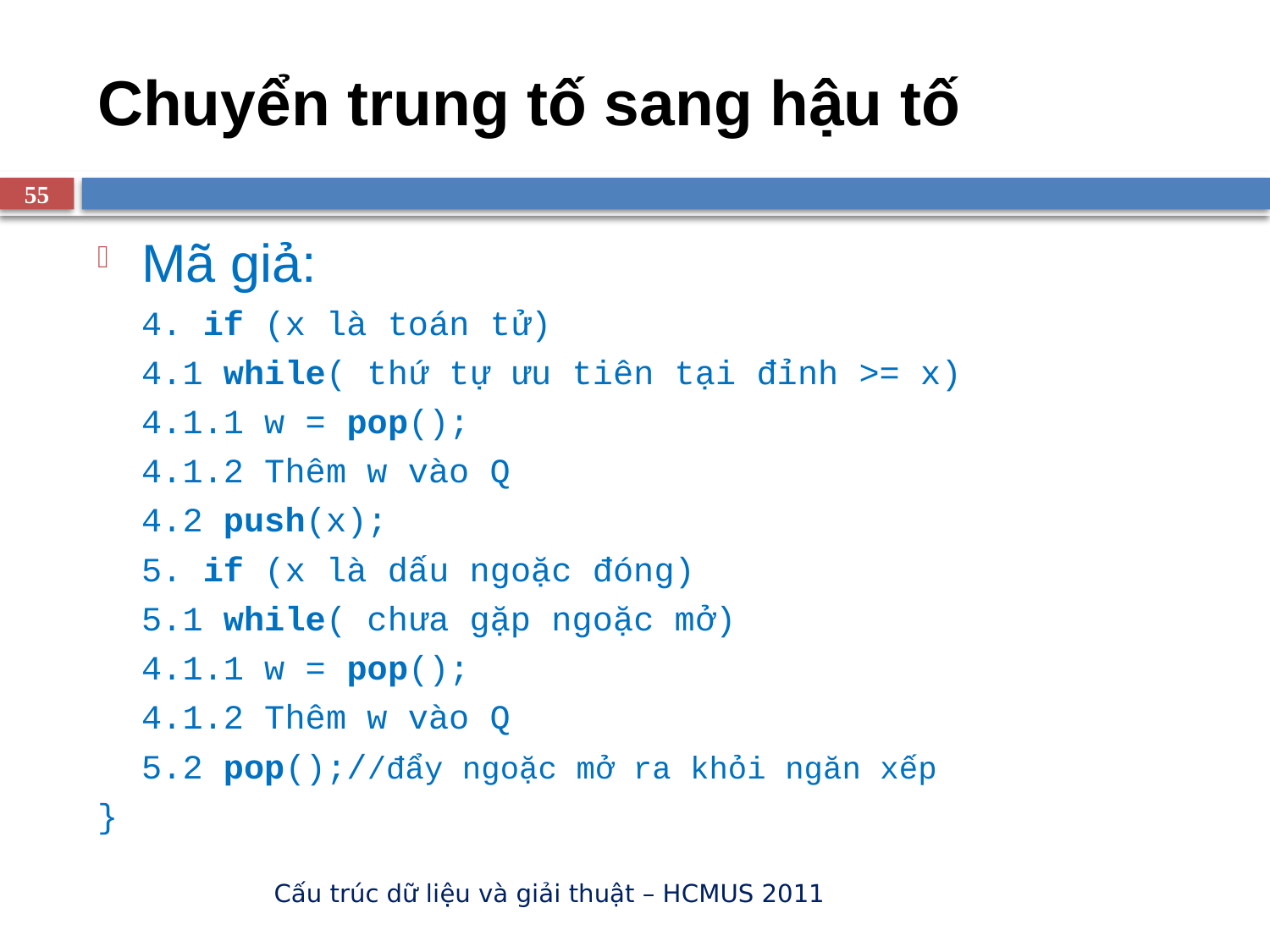

# Chuyển trung tố sang hậu tố
55
Mã giả:
	4. if (x là toán tử)
			4.1 while( thứ tự ưu tiên tại đỉnh >= x)
				4.1.1 w = pop();
				4.1.2 Thêm w vào Q
			4.2 push(x);
	5. if (x là dấu ngoặc đóng)
			5.1 while( chưa gặp ngoặc mở)
				4.1.1 w = pop();
				4.1.2 Thêm w vào Q
			5.2 pop();//đẩy ngoặc mở ra khỏi ngăn xếp
}
Cấu trúc dữ liệu và giải thuật – HCMUS 2011